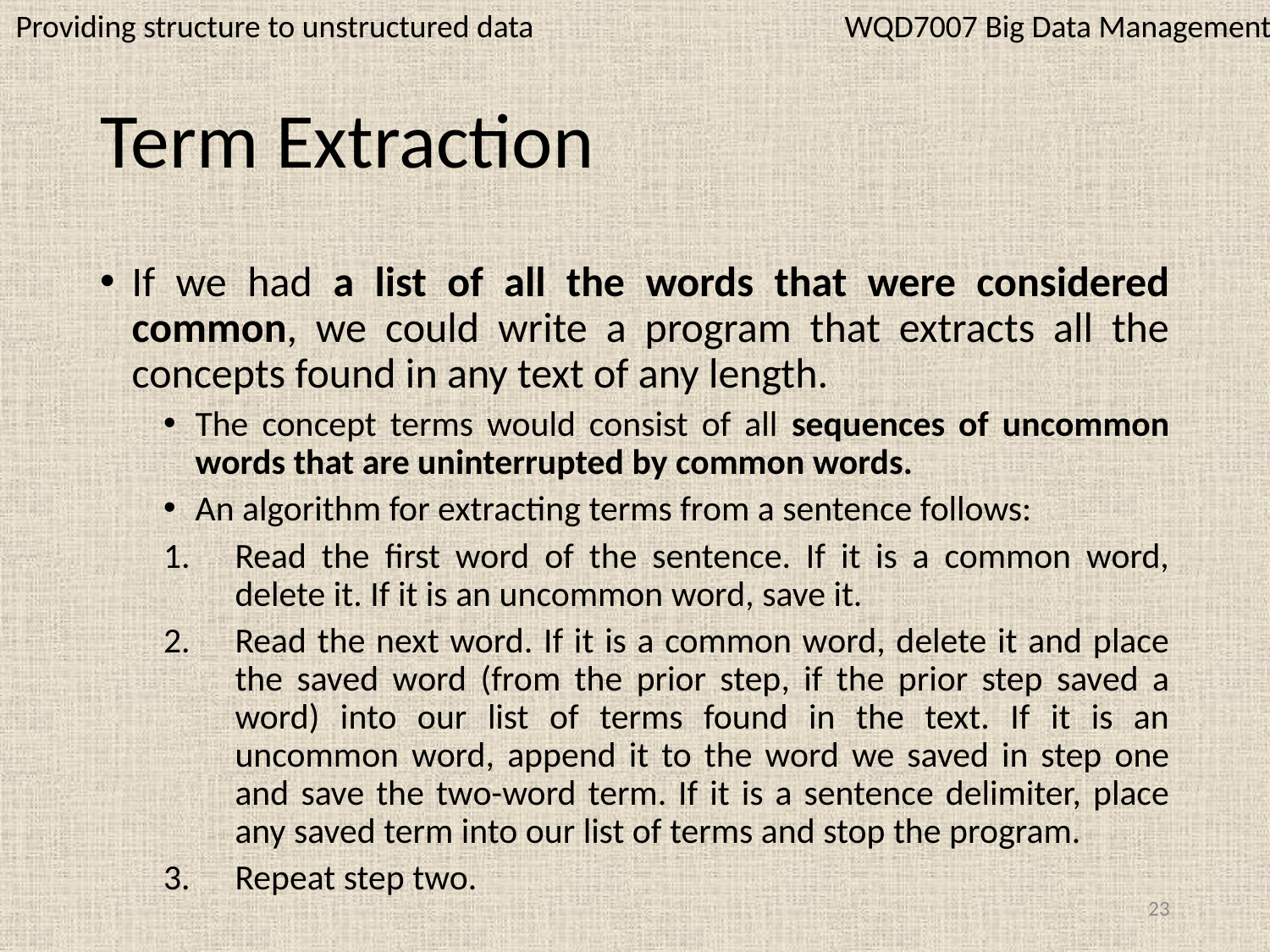

WQD7007 Big Data Management
Providing structure to unstructured data
# Term Extraction
If we had a list of all the words that were considered common, we could write a program that extracts all the concepts found in any text of any length.
The concept terms would consist of all sequences of uncommon words that are uninterrupted by common words.
An algorithm for extracting terms from a sentence follows:
Read the first word of the sentence. If it is a common word, delete it. If it is an uncommon word, save it.
Read the next word. If it is a common word, delete it and place the saved word (from the prior step, if the prior step saved a word) into our list of terms found in the text. If it is an uncommon word, append it to the word we saved in step one and save the two-word term. If it is a sentence delimiter, place any saved term into our list of terms and stop the program.
Repeat step two.

23